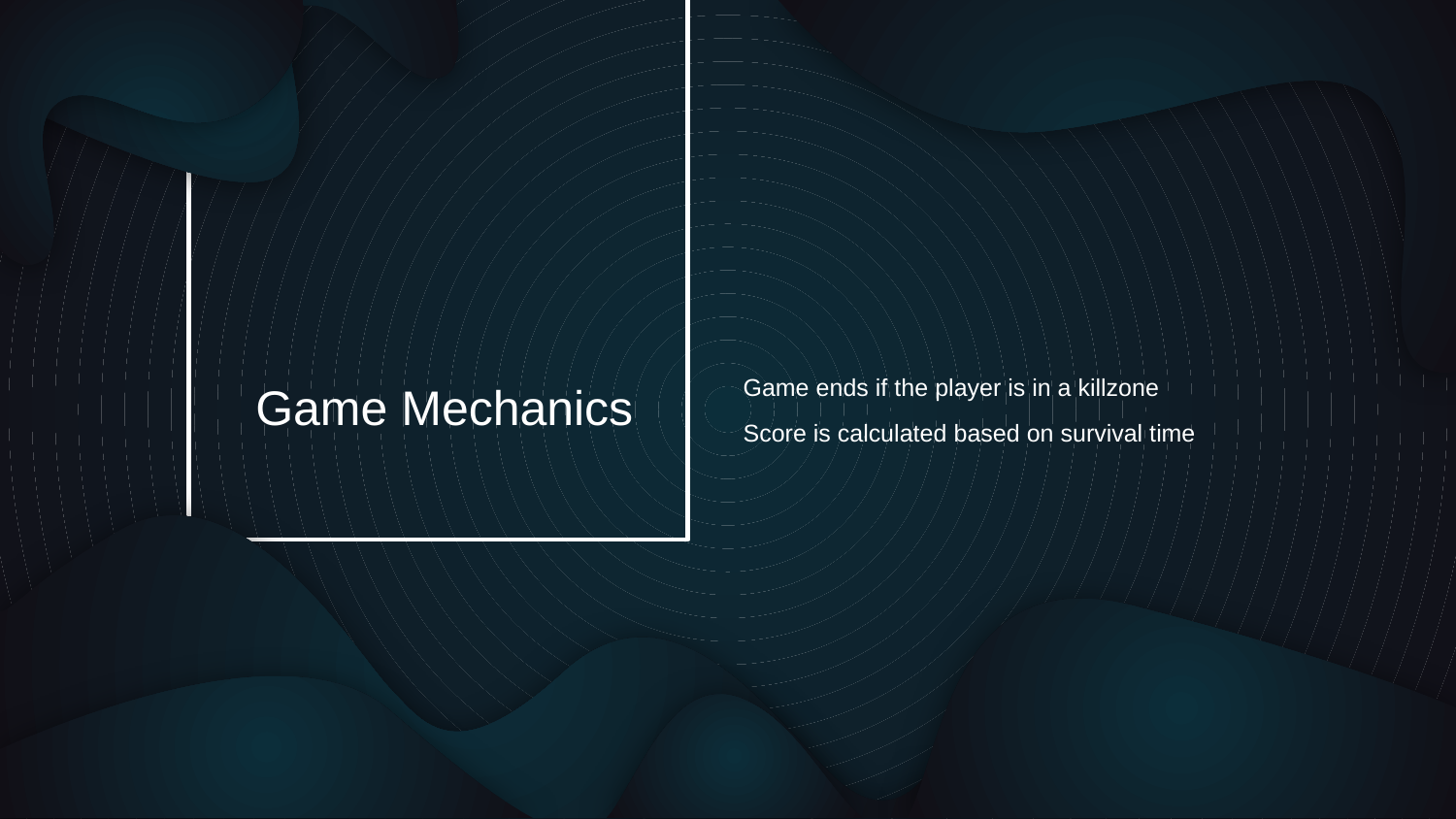

Game ends if the player is in a killzone
Score is calculated based on survival time
# Game Mechanics